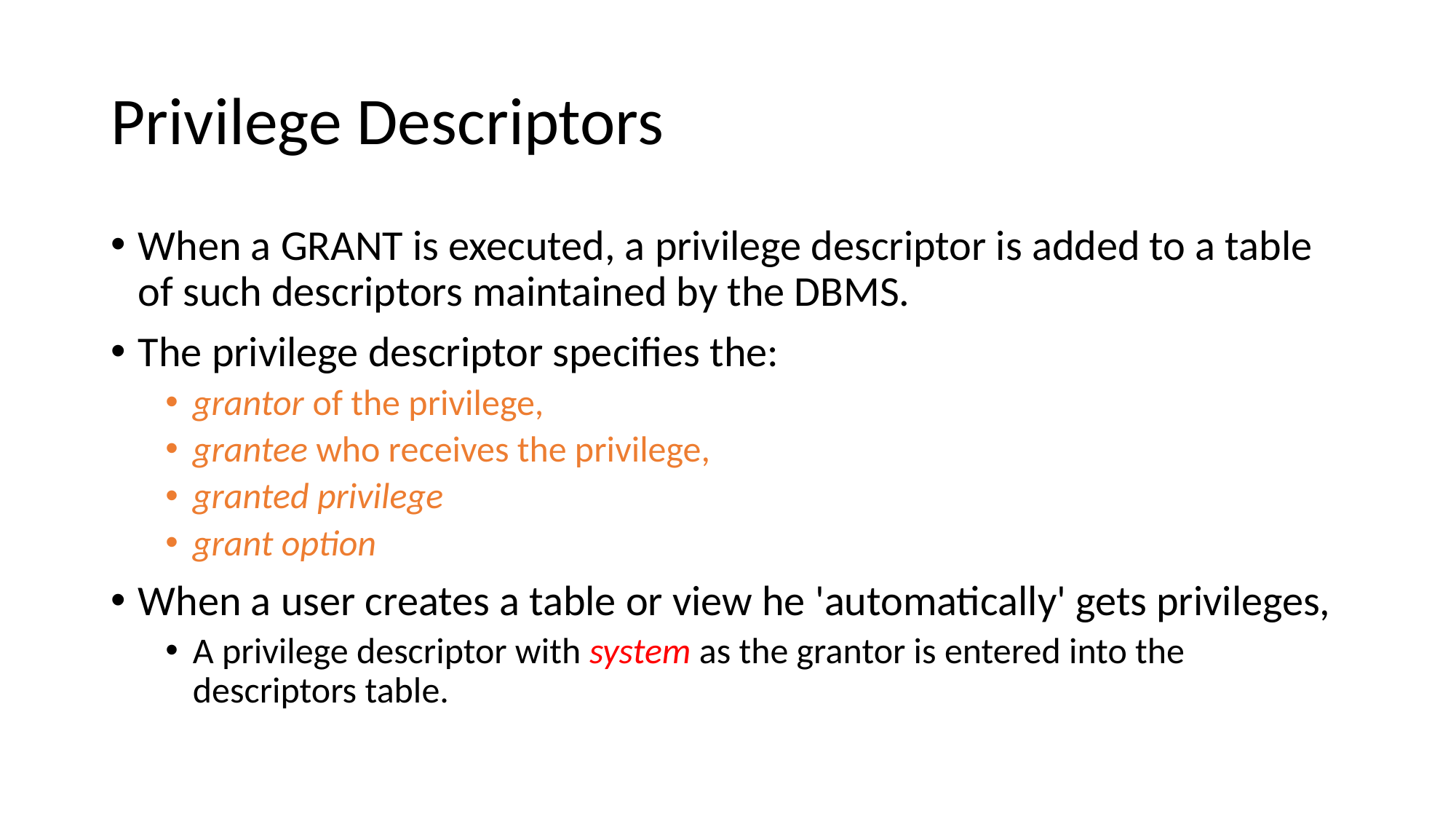

# Privilege Descriptors
When a GRANT is executed, a privilege descriptor is added to a table of such descriptors maintained by the DBMS.
The privilege descriptor specifies the:
grantor of the privilege,
grantee who receives the privilege,
granted privilege
grant option
When a user creates a table or view he 'automatically' gets privileges,
A privilege descriptor with system as the grantor is entered into the descriptors table.